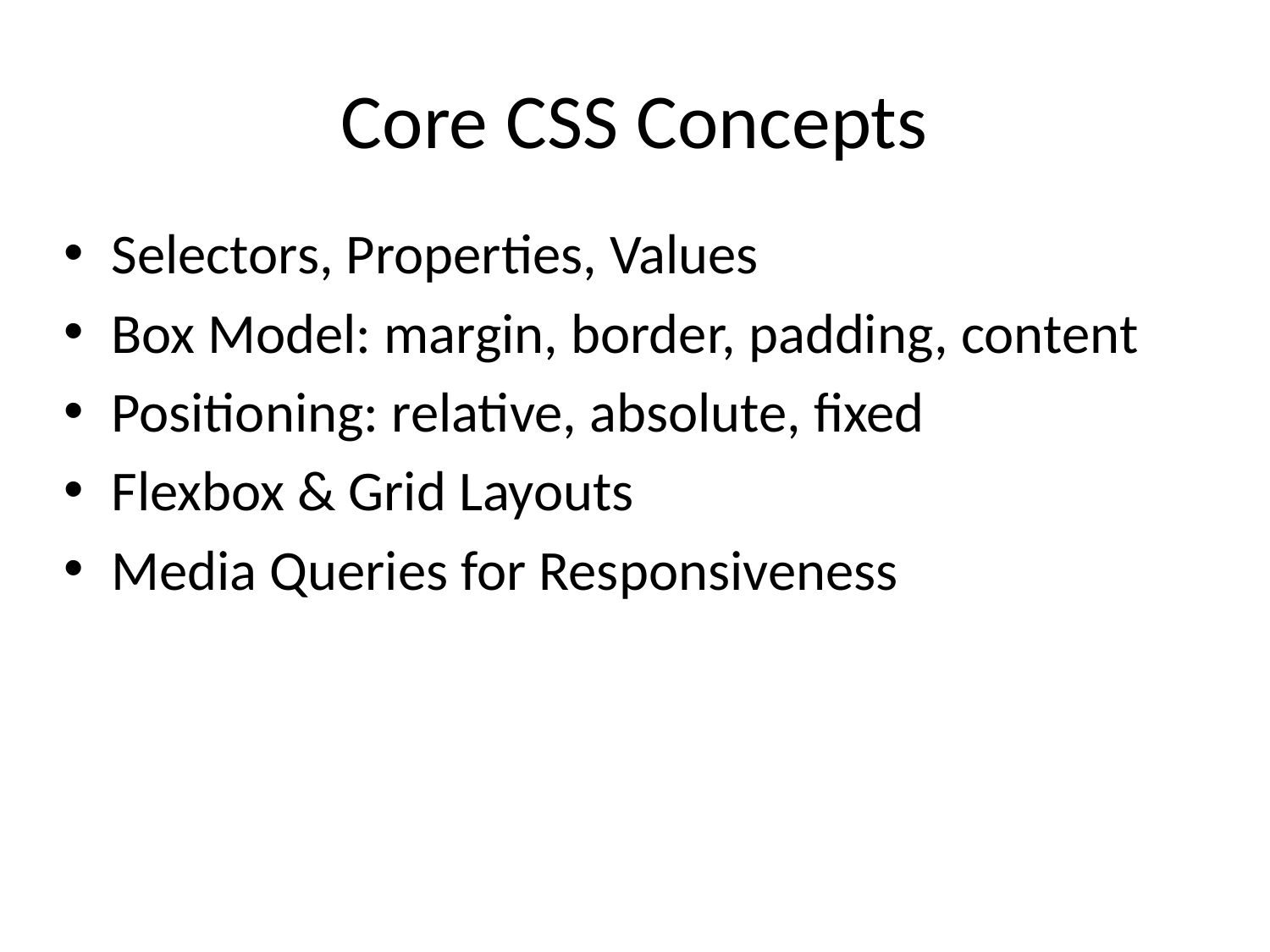

# Core CSS Concepts

Selectors, Properties, Values
Box Model: margin, border, padding, content
Positioning: relative, absolute, fixed
Flexbox & Grid Layouts
Media Queries for Responsiveness